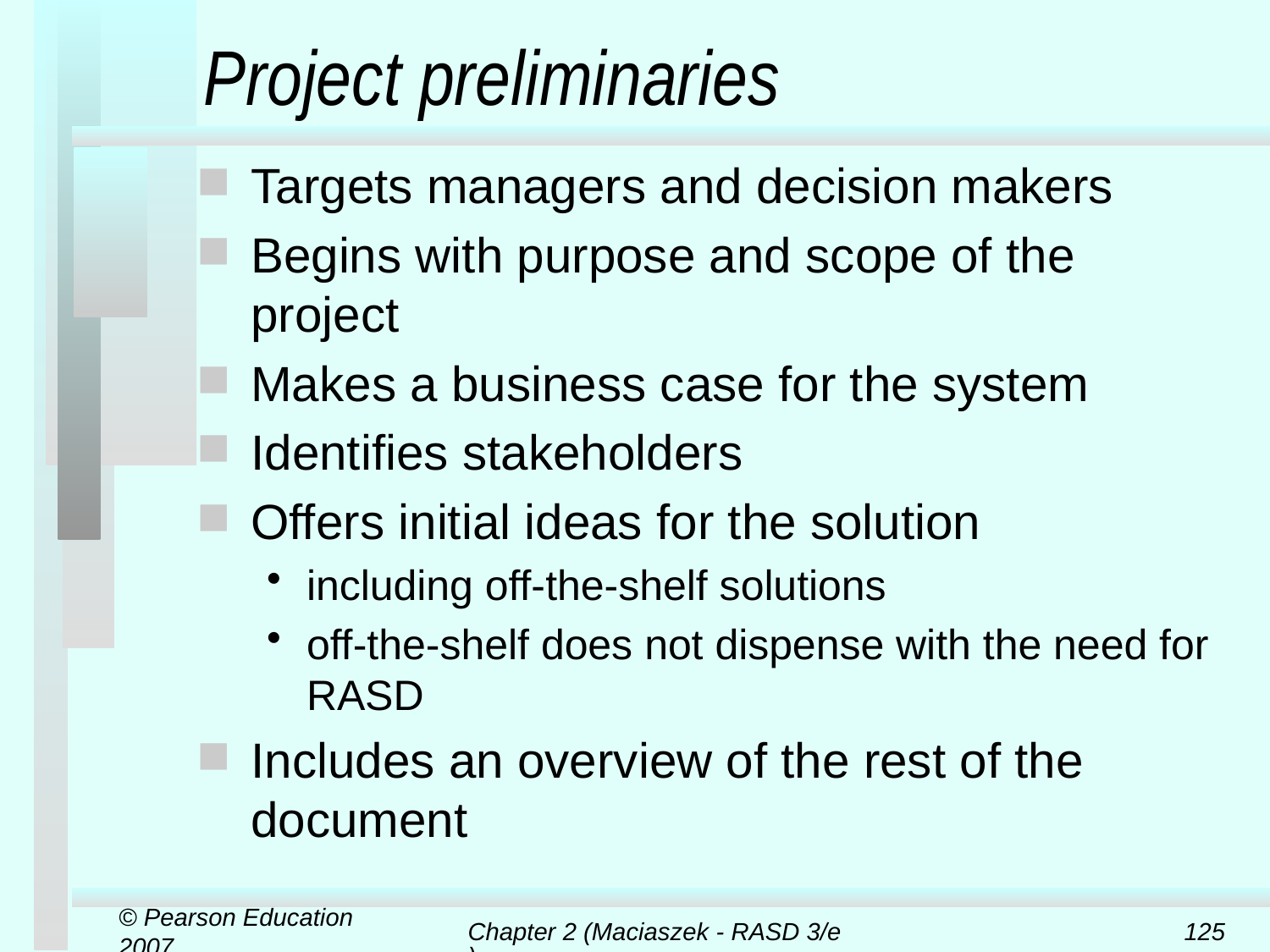

# Project preliminaries
Targets managers and decision makers
Begins with purpose and scope of the project
Makes a business case for the system
Identifies stakeholders
Offers initial ideas for the solution
including off-the-shelf solutions
off-the-shelf does not dispense with the need for RASD
Includes an overview of the rest of the document
© Pearson Education 2007
Chapter 2 (Maciaszek - RASD 3/e)
125